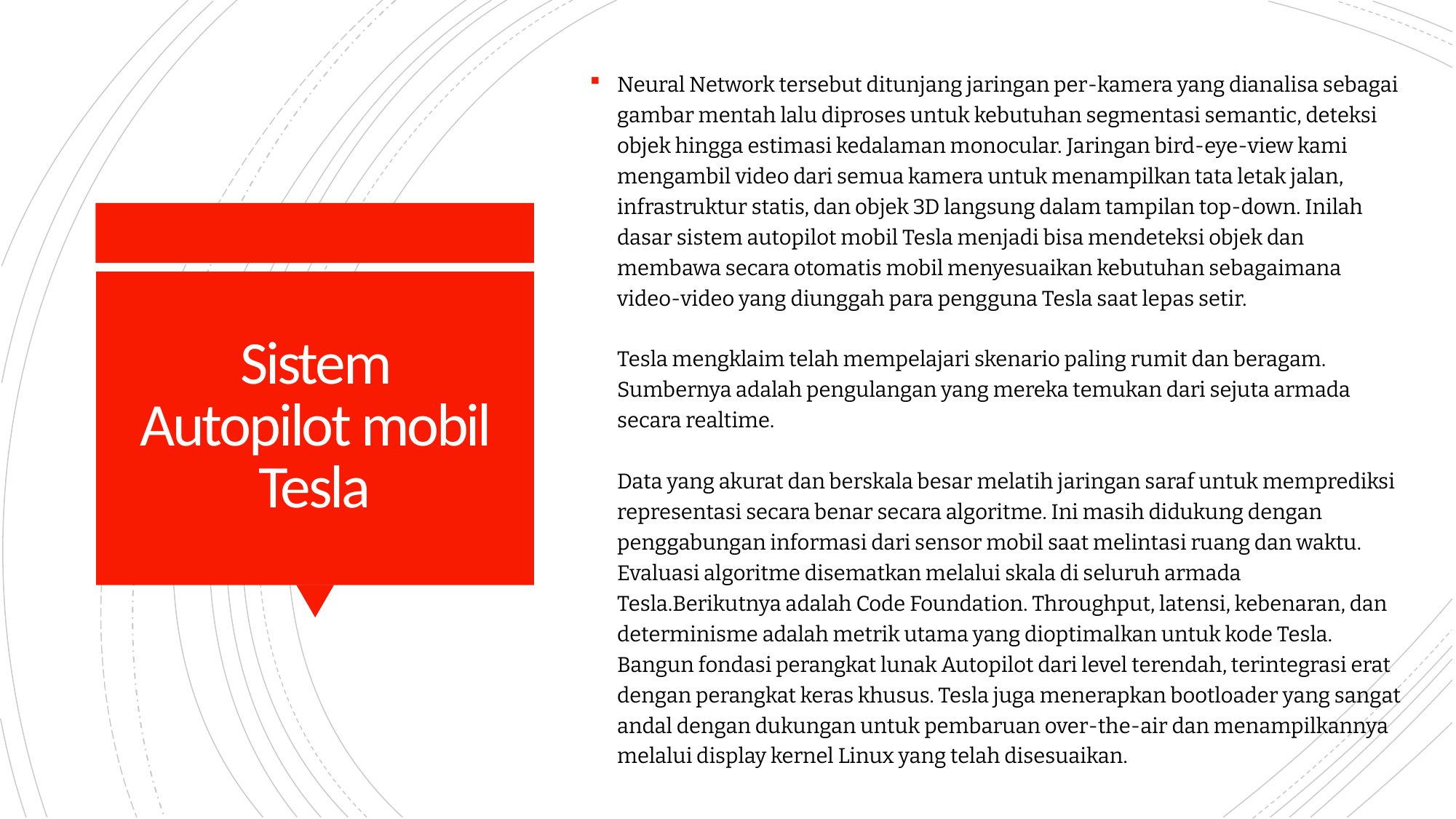

Neural Network tersebut ditunjang jaringan per-kamera yang dianalisa sebagai gambar mentah lalu diproses untuk kebutuhan segmentasi semantic, deteksi objek hingga estimasi kedalaman monocular. Jaringan bird-eye-view kami mengambil video dari semua kamera untuk menampilkan tata letak jalan, infrastruktur statis, dan objek 3D langsung dalam tampilan top-down. Inilah dasar sistem autopilot mobil Tesla menjadi bisa mendeteksi objek dan membawa secara otomatis mobil menyesuaikan kebutuhan sebagaimana video-video yang diunggah para pengguna Tesla saat lepas setir.
Tesla mengklaim telah mempelajari skenario paling rumit dan beragam. Sumbernya adalah pengulangan yang mereka temukan dari sejuta armada secara realtime.
Data yang akurat dan berskala besar melatih jaringan saraf untuk memprediksi representasi secara benar secara algoritme. Ini masih didukung dengan penggabungan informasi dari sensor mobil saat melintasi ruang dan waktu. Evaluasi algoritme disematkan melalui skala di seluruh armada Tesla.Berikutnya adalah Code Foundation. Throughput, latensi, kebenaran, dan determinisme adalah metrik utama yang dioptimalkan untuk kode Tesla. Bangun fondasi perangkat lunak Autopilot dari level terendah, terintegrasi erat dengan perangkat keras khusus. Tesla juga menerapkan bootloader yang sangat andal dengan dukungan untuk pembaruan over-the-air dan menampilkannya melalui display kernel Linux yang telah disesuaikan.
# Sistem Autopilot mobil Tesla